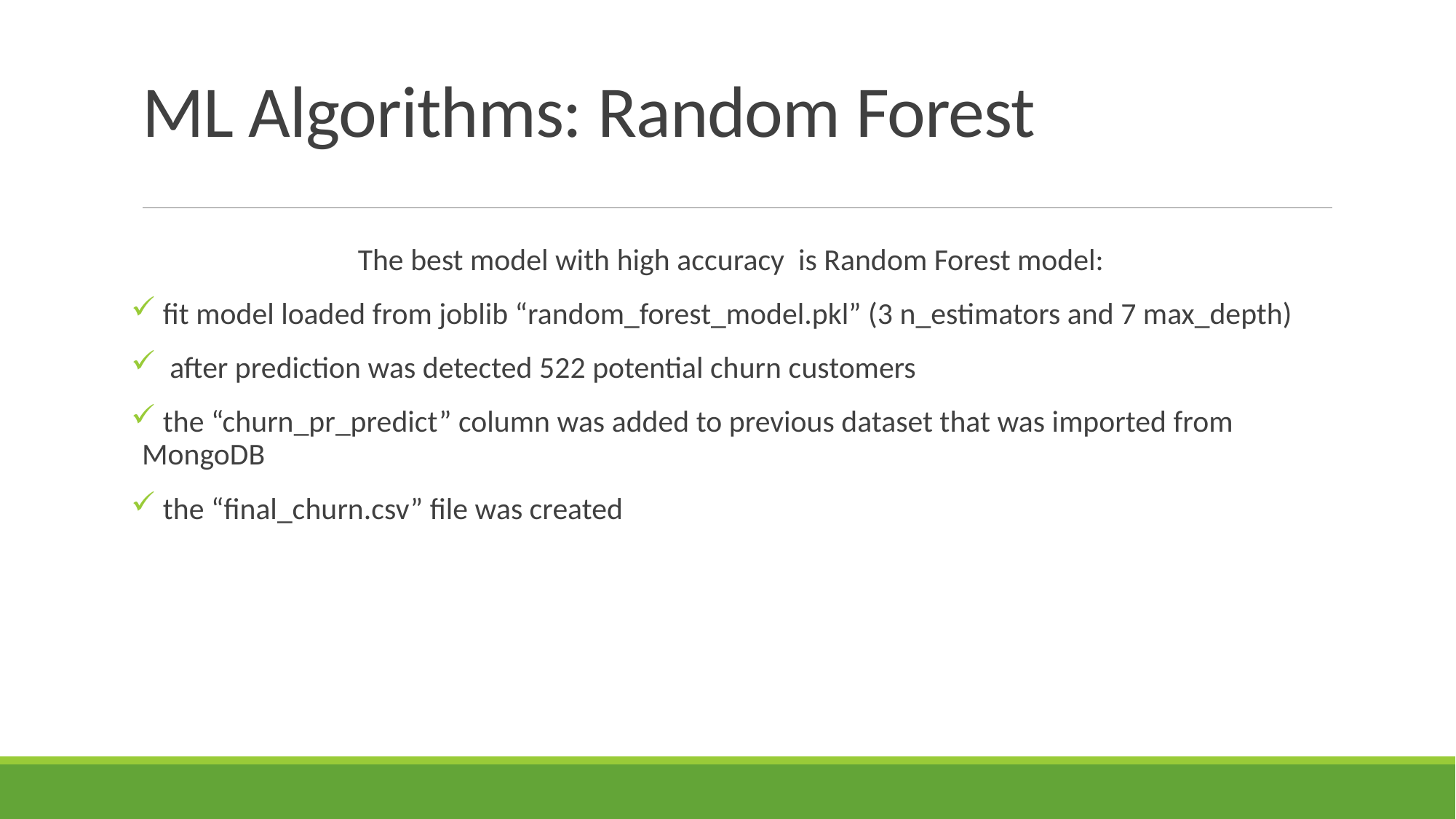

# ML Algorithms: Random Forest
The best model with high accuracy  is Random Forest model:
 fit model loaded from joblib “random_forest_model.pkl” (3 n_estimators and 7 max_depth)
  after prediction was detected 522 potential churn customers
 the “churn_pr_predict” column was added to previous dataset that was imported from MongoDB
 the “final_churn.csv” file was created